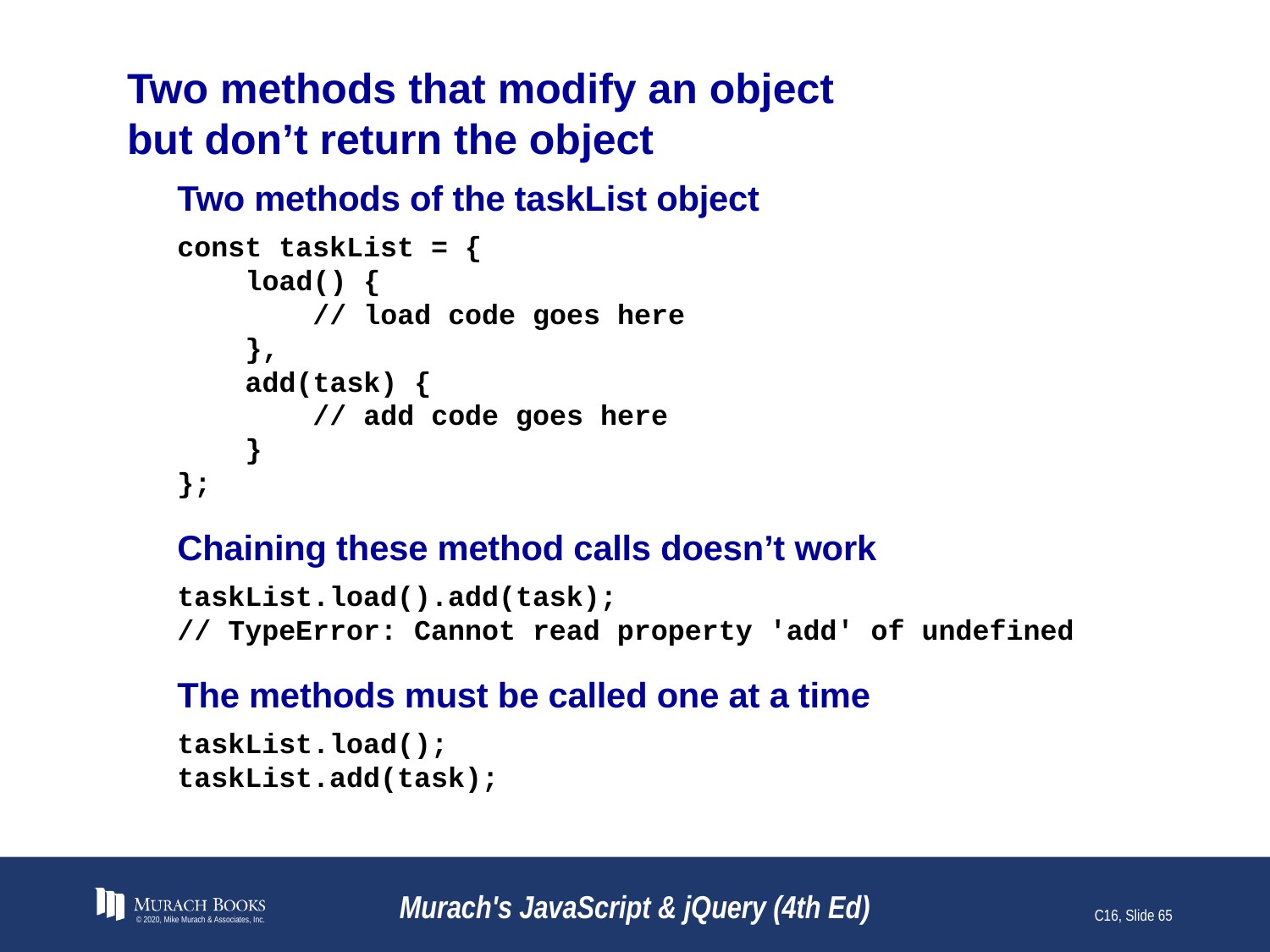

# Two methods that modify an object but don’t return the object
Two methods of the taskList object
const taskList = {
    load() {
        // load code goes here
    },
    add(task) {
        // add code goes here
    }
};
Chaining these method calls doesn’t work
taskList.load().add(task);
// TypeError: Cannot read property 'add' of undefined
The methods must be called one at a time
taskList.load();
taskList.add(task);

© 2020, Mike Murach & Associates, Inc.
Murach's JavaScript & jQuery (4th Ed)

C16, Slide 65